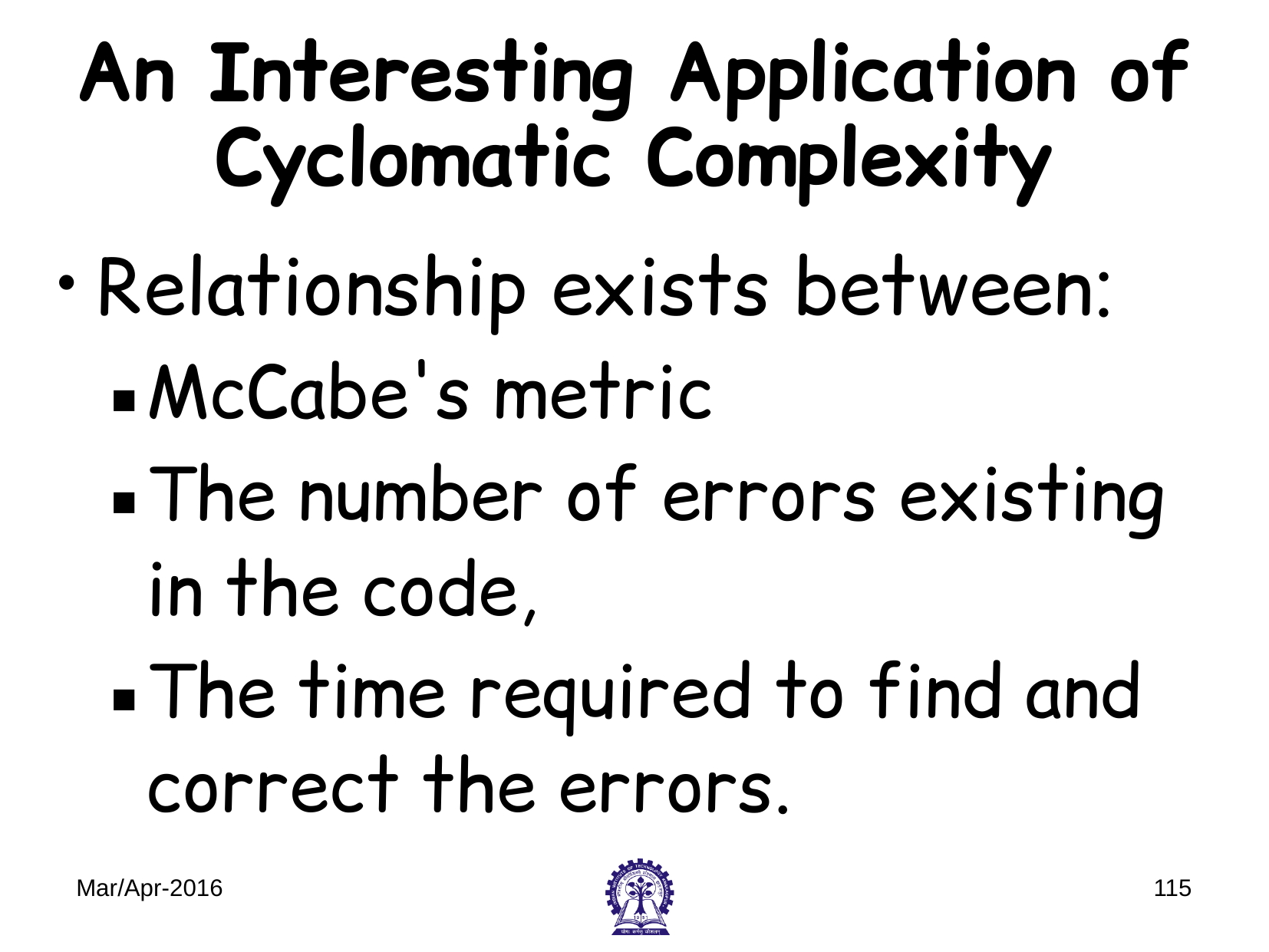

# An Interesting Application of Cyclomatic Complexity
Relationship exists between:
McCabe's metric
The number of errors existing in the code,
The time required to find and correct the errors.
Mar/Apr-2016
115